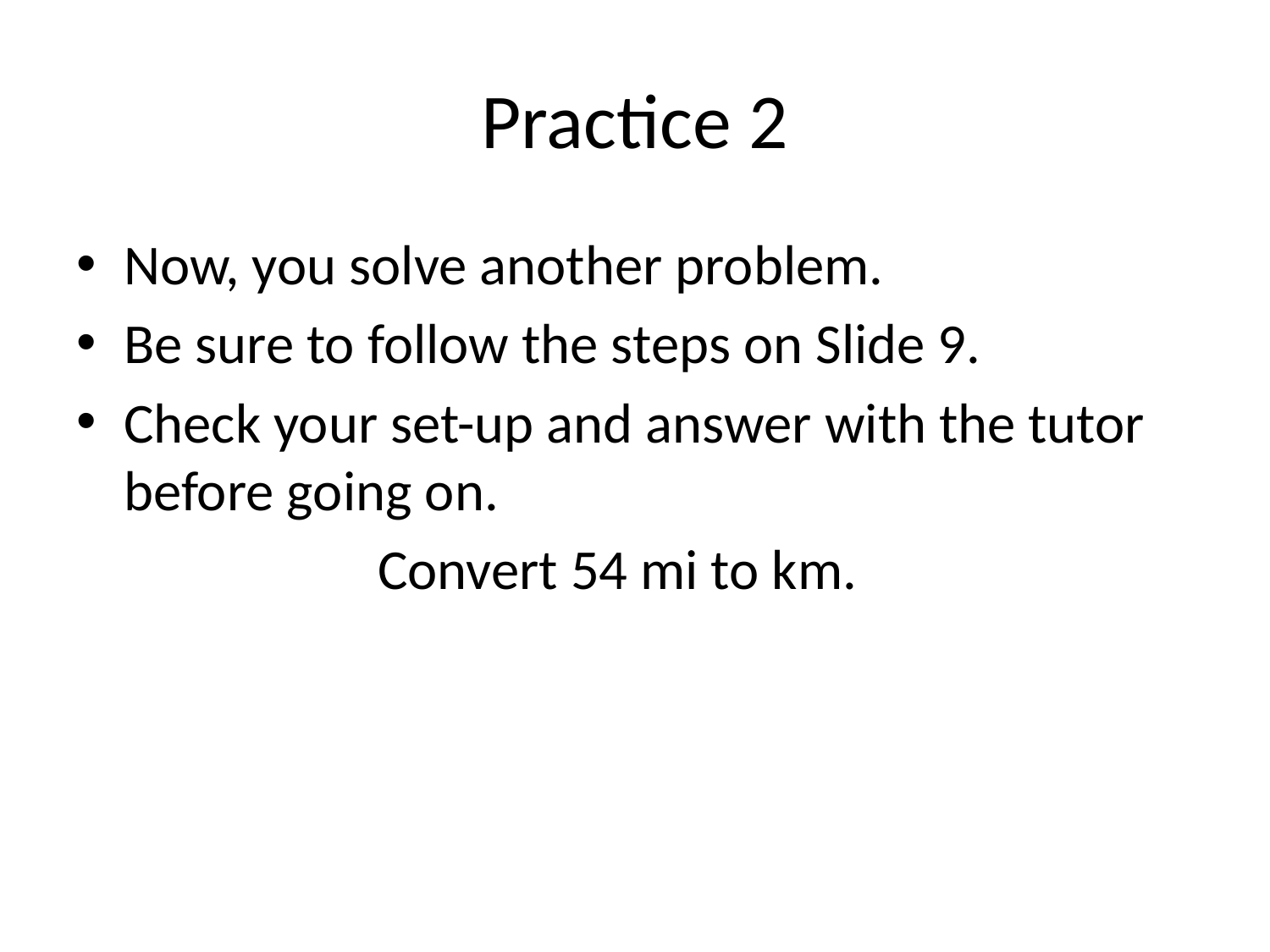

# Practice 2
Now, you solve another problem.
Be sure to follow the steps on Slide 9.
Check your set-up and answer with the tutor before going on.
			Convert 54 mi to km.